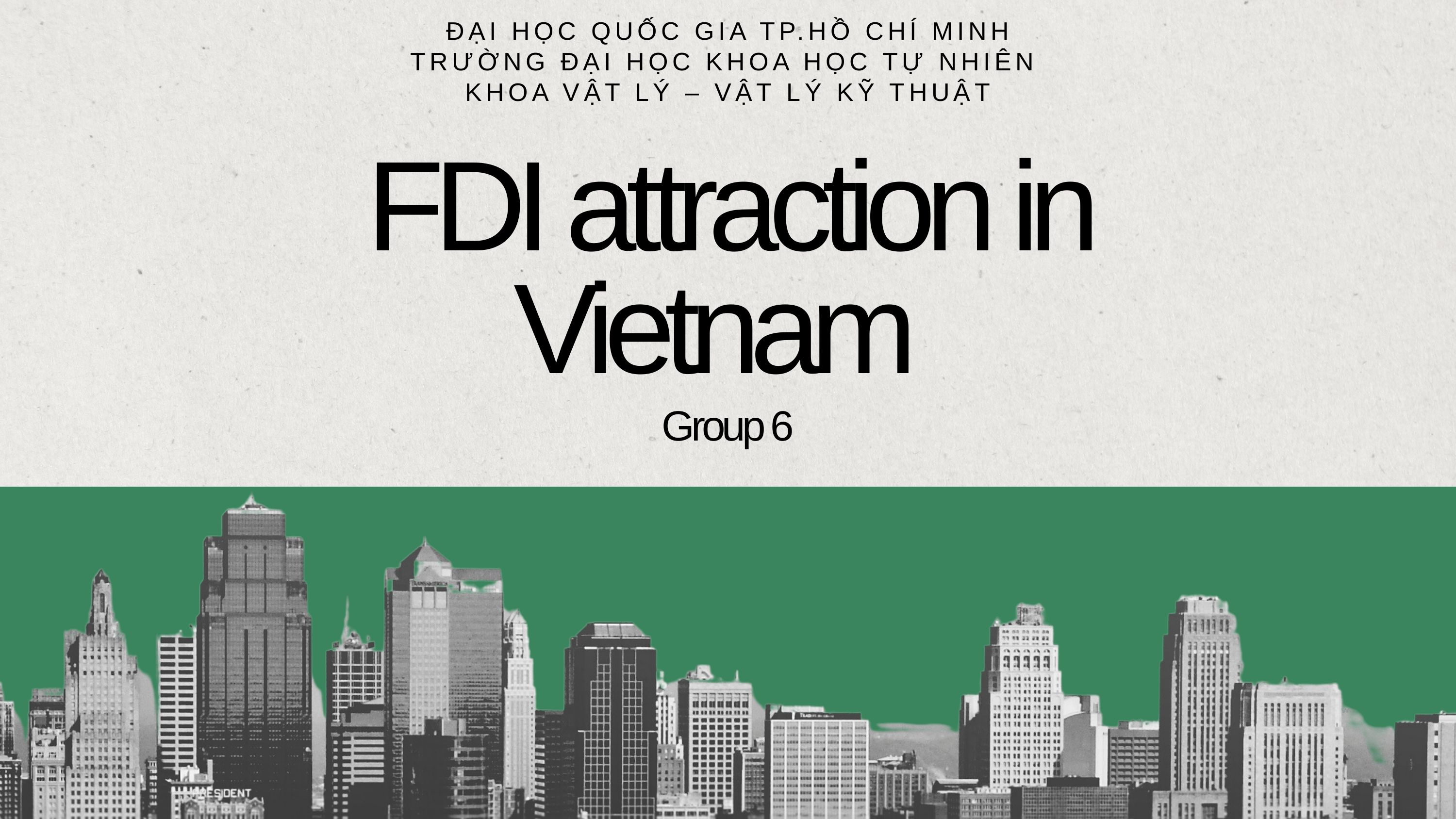

ĐẠI HỌC QUỐC GIA TP.HỒ CHÍ MINH
TRƯỜNG ĐẠI HỌC KHOA HỌC TỰ NHIÊN
KHOA VẬT LÝ – VẬT LÝ KỸ THUẬT

FDI attraction in Vietnam
Group 6